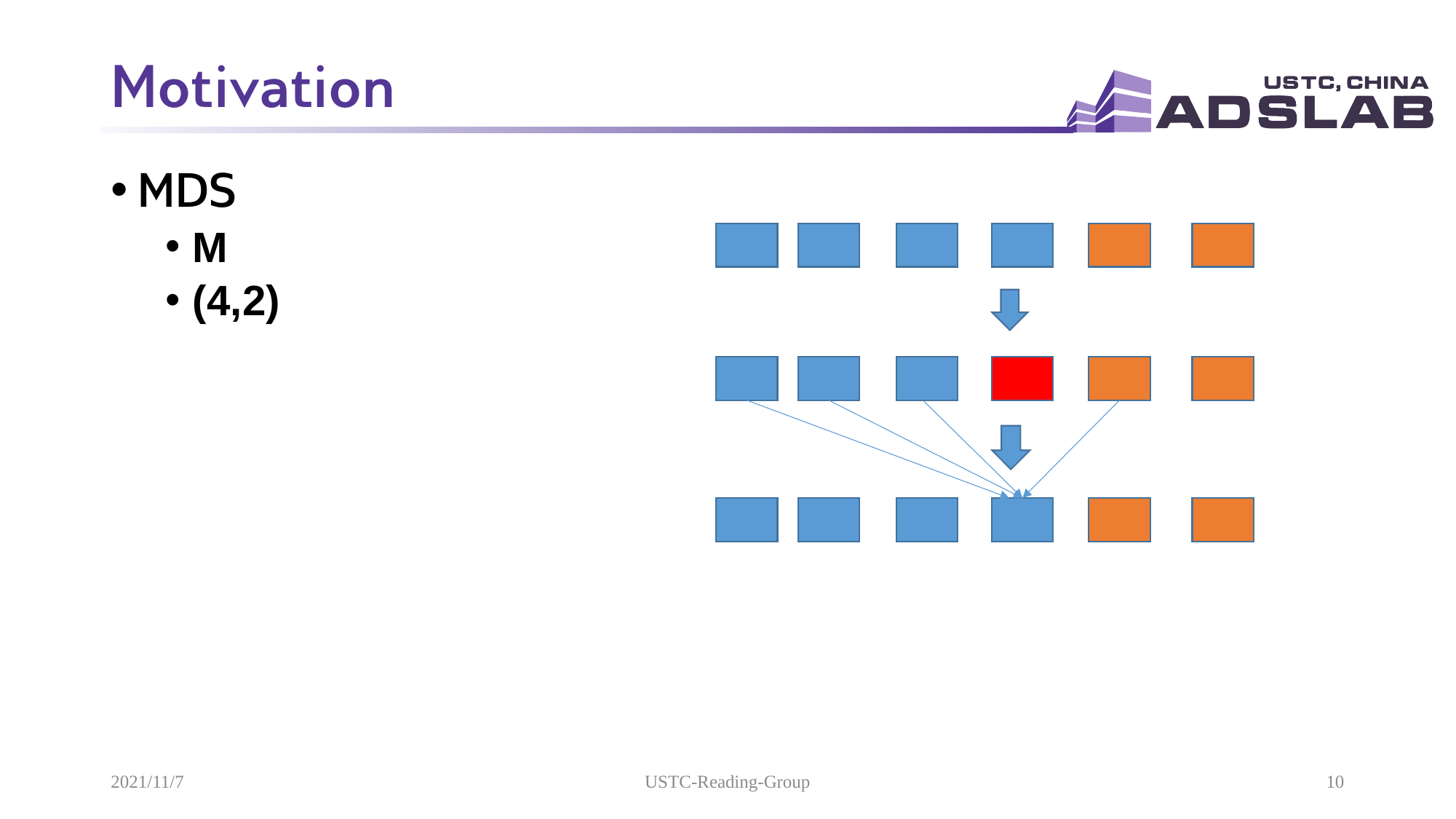

# Motivation
MDS
M
(4,2)

2021/11/7
USTC-Reading-Group
10